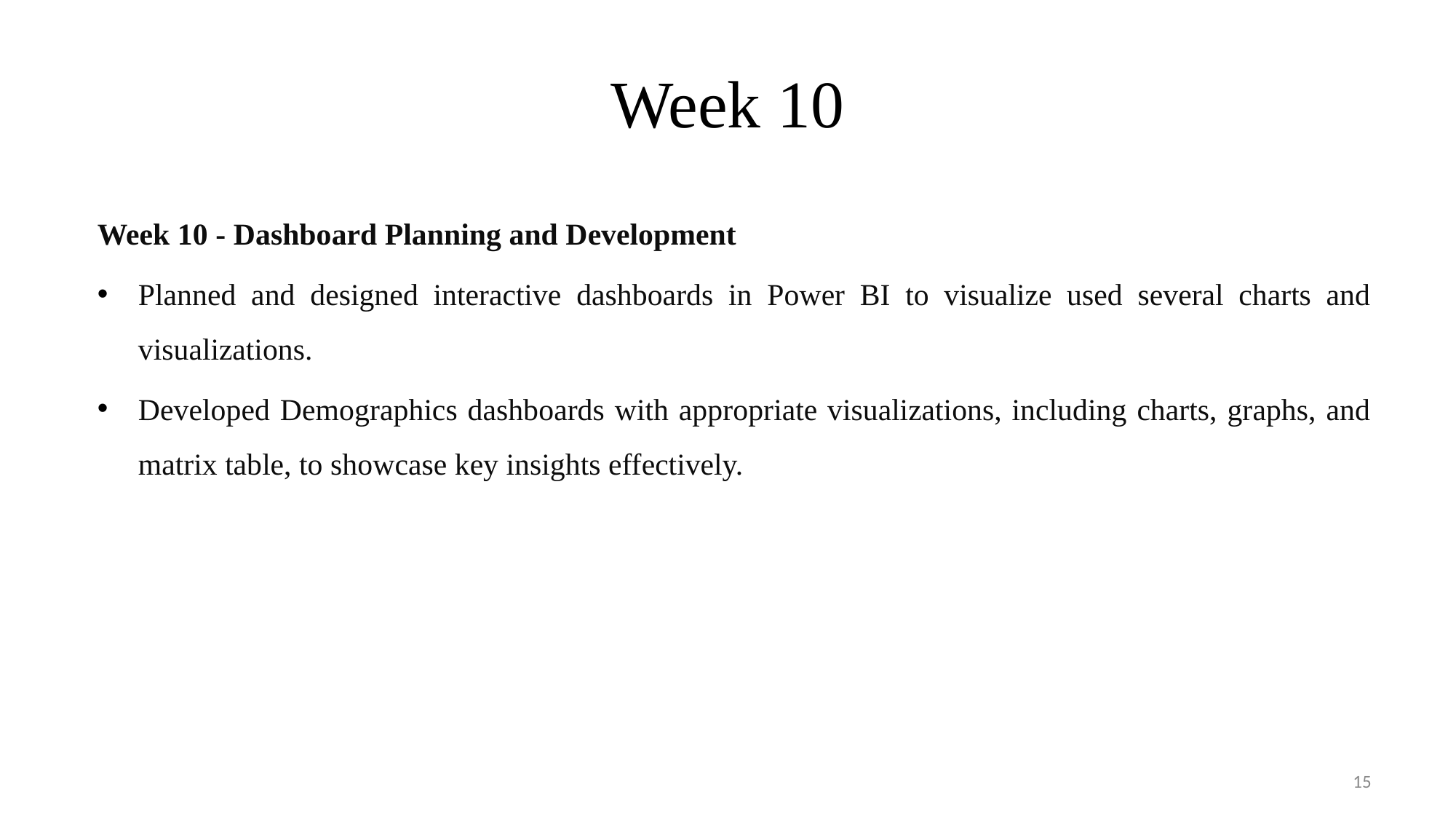

# Week 10
Week 10 - Dashboard Planning and Development
Planned and designed interactive dashboards in Power BI to visualize used several charts and visualizations.
Developed Demographics dashboards with appropriate visualizations, including charts, graphs, and matrix table, to showcase key insights effectively.

15